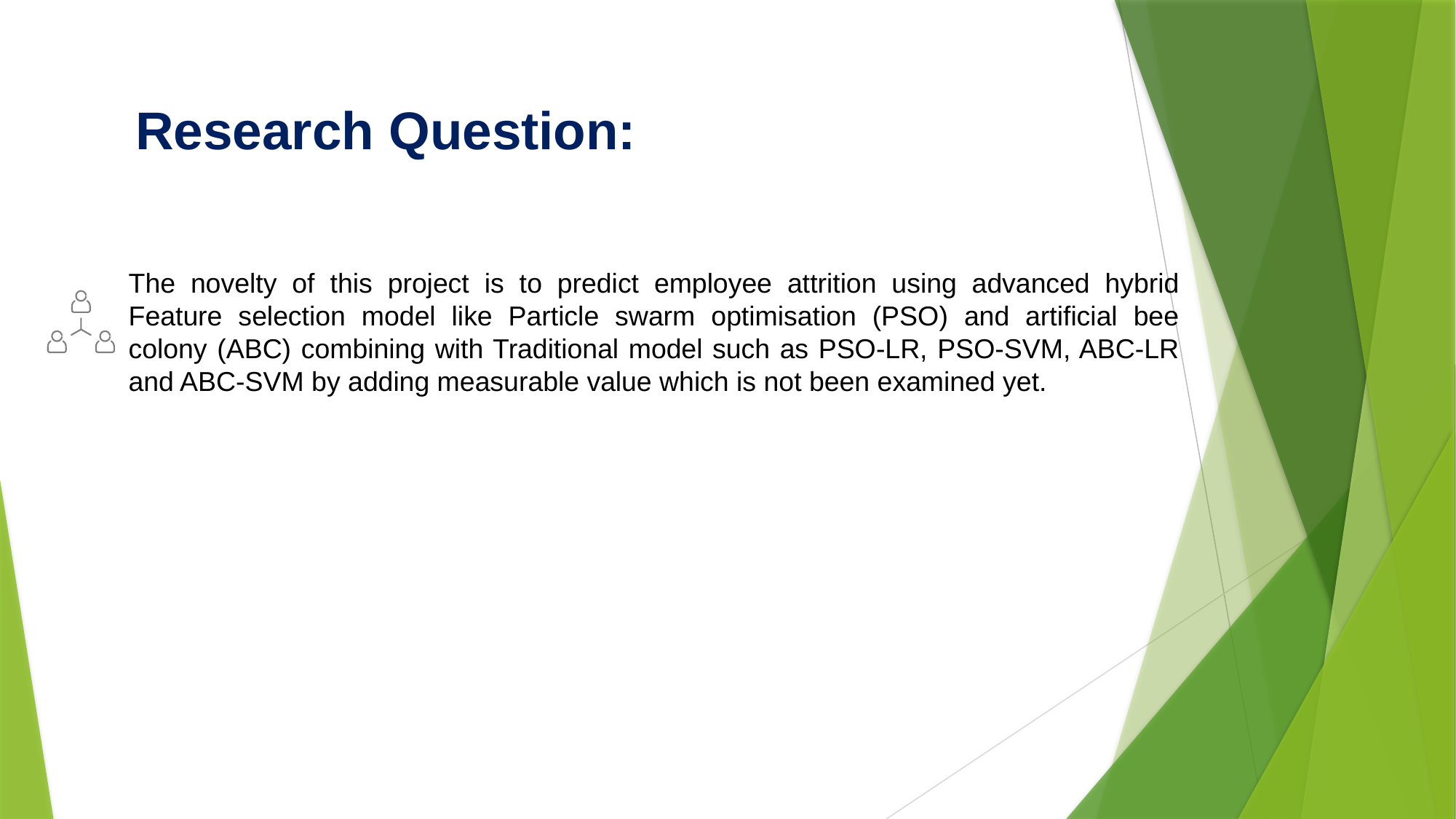

Research Question:

The novelty of this project is to predict employee attrition using advanced hybrid Feature selection model like Particle swarm optimisation (PSO) and artificial bee colony (ABC) combining with Traditional model such as PSO-LR, PSO-SVM, ABC-LR and ABC-SVM by adding measurable value which is not been examined yet.